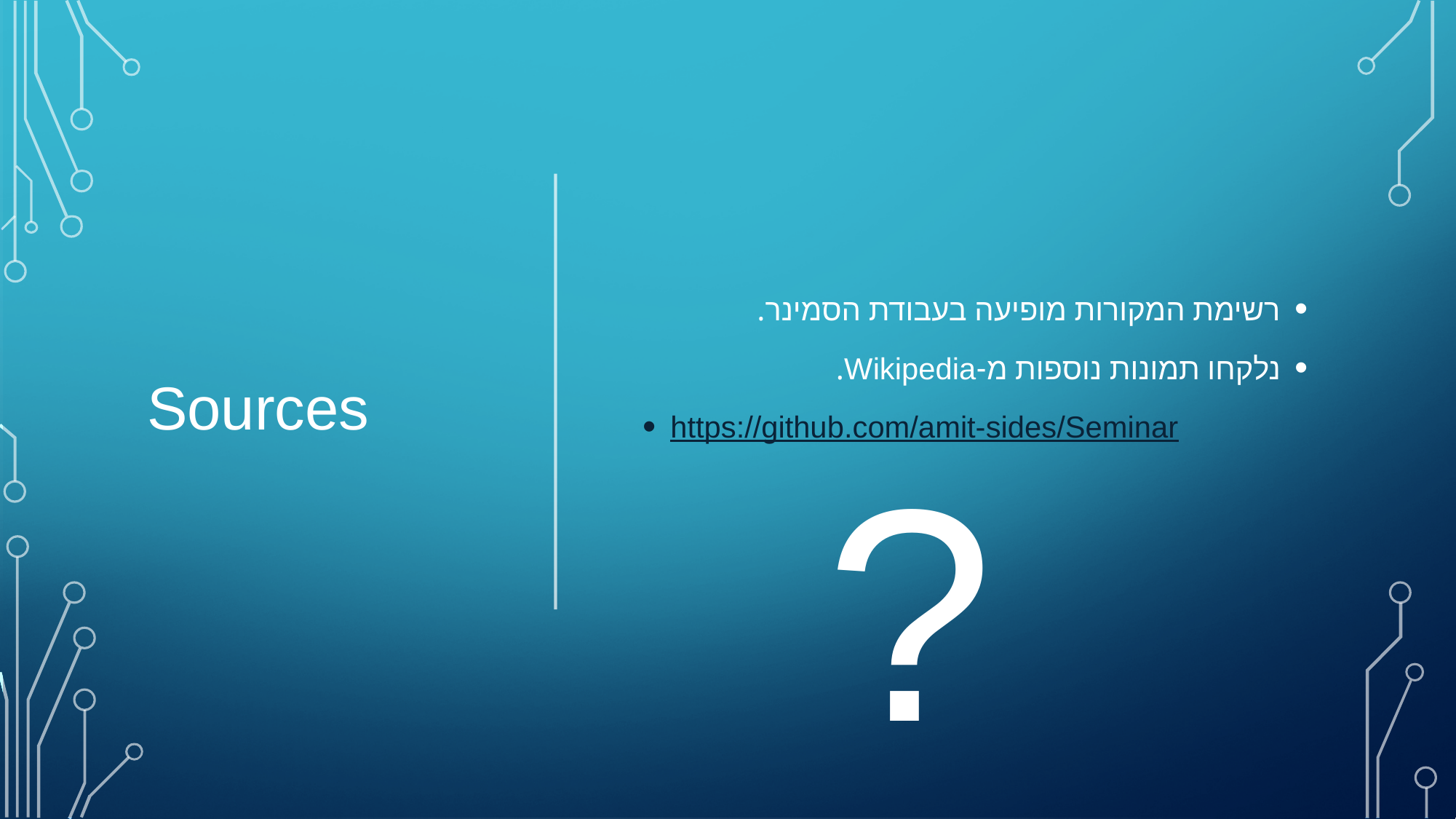

# Sources
רשימת המקורות מופיעה בעבודת הסמינר.
נלקחו תמונות נוספות מ-Wikipedia.
https://github.com/amit-sides/Seminar

?